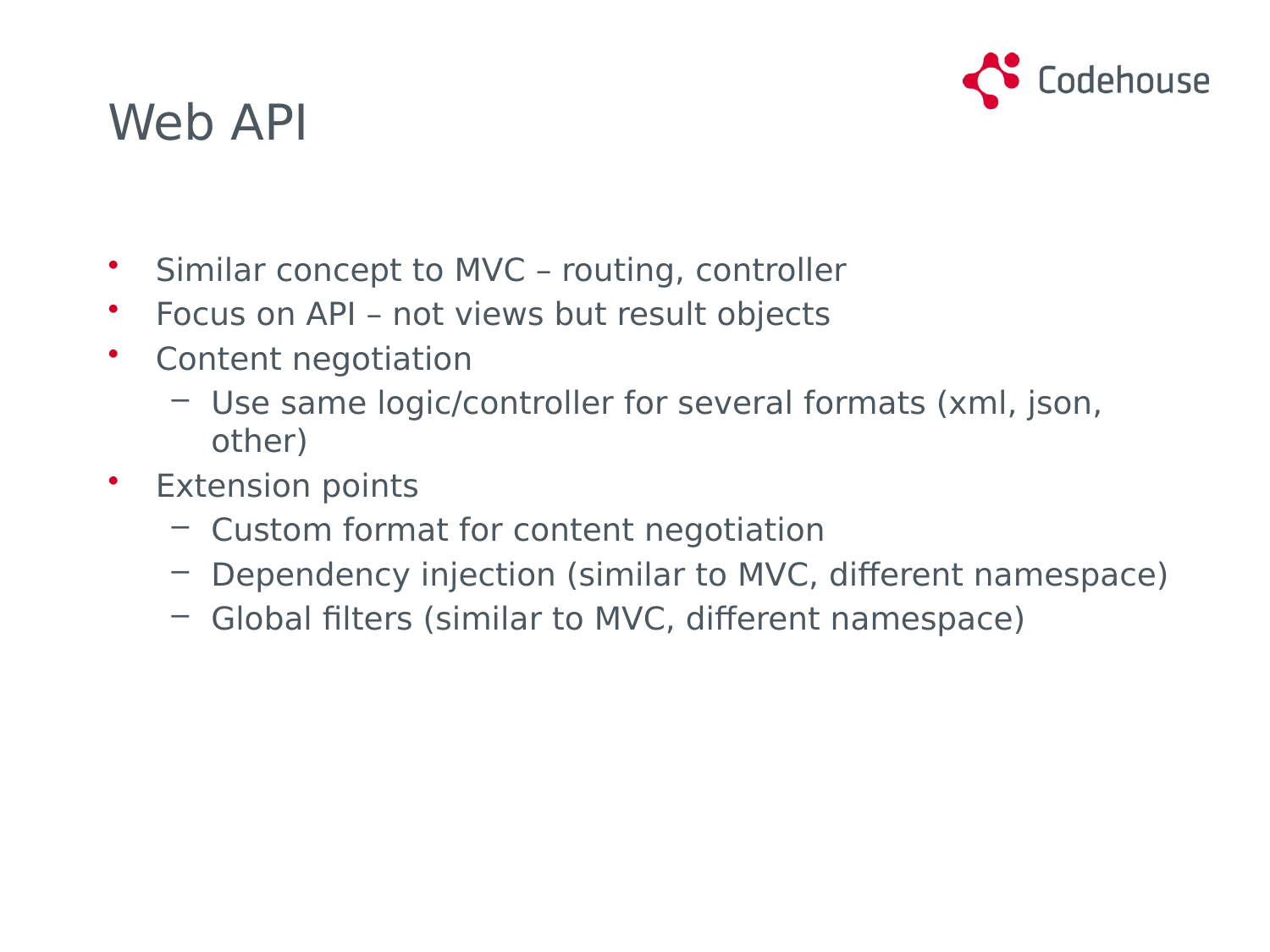

# Web API
Similar concept to MVC – routing, controller
Focus on API – not views but result objects
Content negotiation
Use same logic/controller for several formats (xml, json, other)
Extension points
Custom format for content negotiation
Dependency injection (similar to MVC, different namespace)
Global filters (similar to MVC, different namespace)